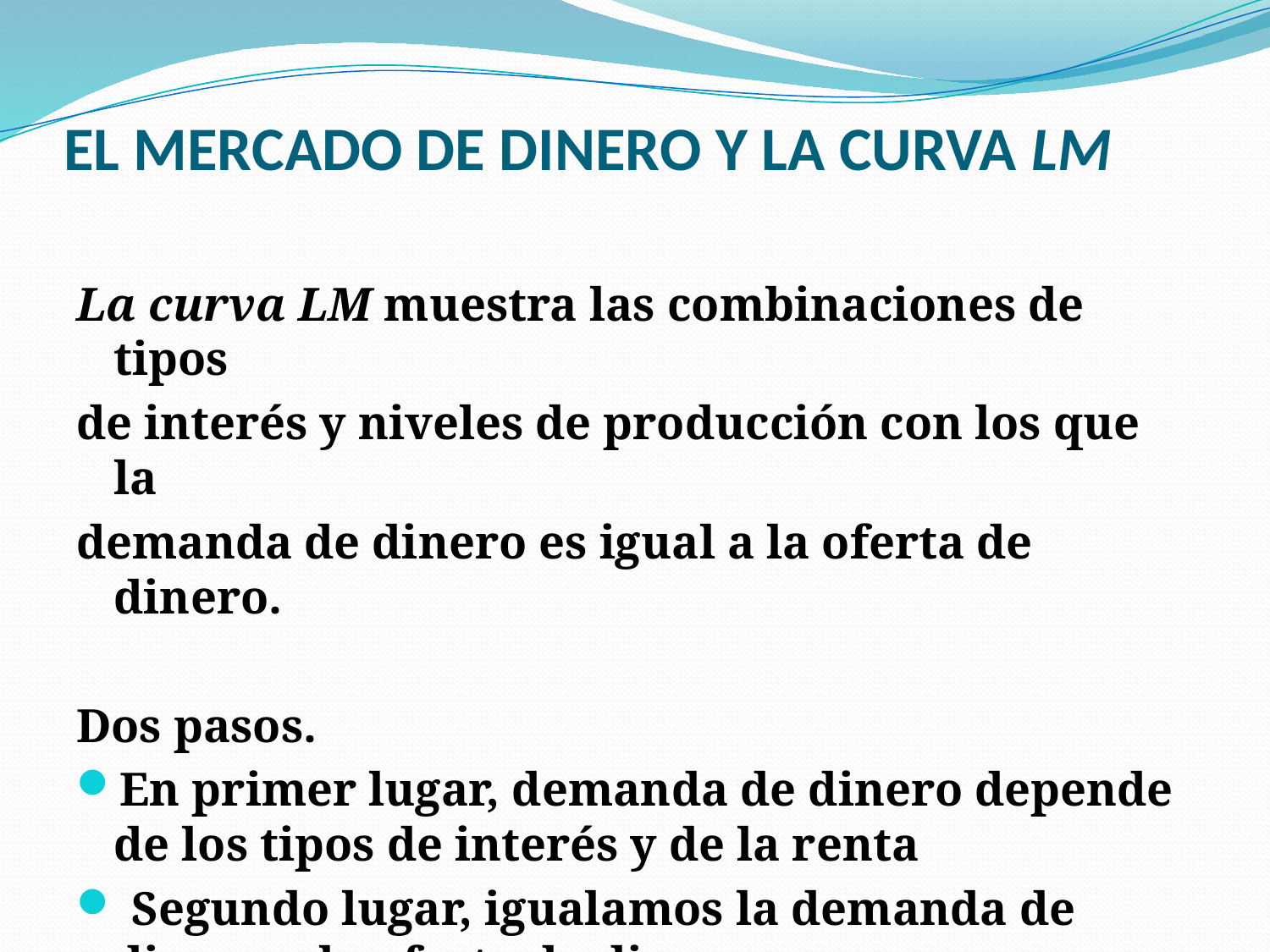

# EL MERCADO DE DINERO Y LA CURVA LM
La curva LM muestra las combinaciones de tipos
de interés y niveles de producción con los que la
demanda de dinero es igual a la oferta de dinero.

Dos pasos.
En primer lugar, demanda de dinero depende de los tipos de interés y de la renta
 Segundo lugar, igualamos la demanda de dinero y la oferta de dinero.